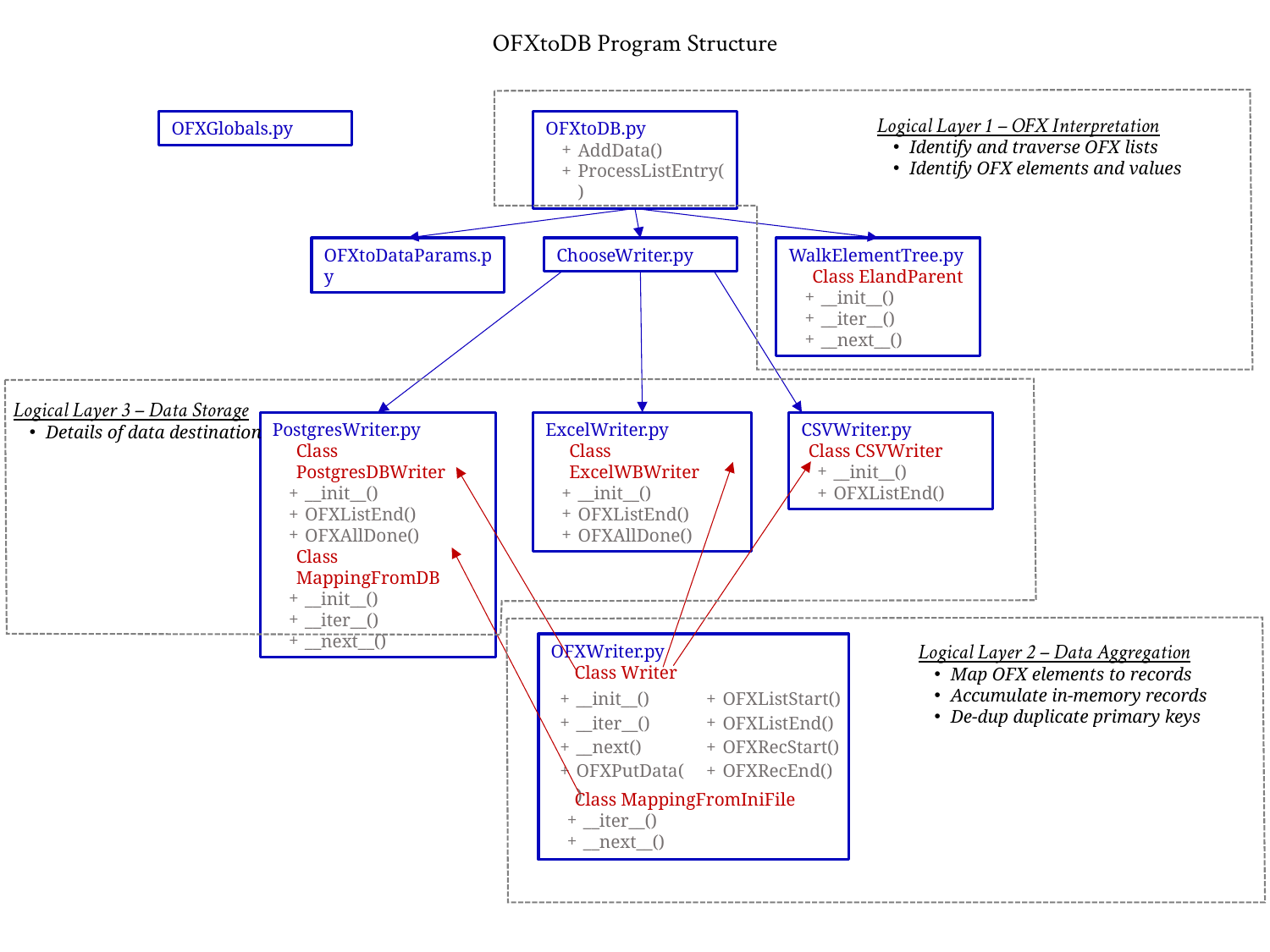

OFXtoDB Program Structure

Logical Layer 1 – OFX Interpretation
Identify and traverse OFX lists
Identify OFX elements and values
OFXGlobals.py
OFXtoDB.py
AddData()
ProcessListEntry()
ChooseWriter.py
WalkElementTree.py
Class ElandParent
__init__()
__iter__()
__next__()
OFXtoDataParams.py

Logical Layer 3 – Data Storage
Details of data destination
PostgresWriter.py
Class PostgresDBWriter
__init__()
OFXListEnd()
OFXAllDone()
Class MappingFromDB
__init__()
__iter__()
__next__()
ExcelWriter.py
Class ExcelWBWriter
__init__()
OFXListEnd()
OFXAllDone()
CSVWriter.py
Class CSVWriter
__init__()
OFXListEnd()

Logical Layer 2 – Data Aggregation
Map OFX elements to records
Accumulate in-memory records
De-dup duplicate primary keys
OFXWriter.py
Class Writer

Class MappingFromIniFile
__iter__()
__next__()

| \_\_init\_\_() | OFXListStart() |
| --- | --- |
| \_\_iter\_\_() | OFXListEnd() |
| \_\_next() | OFXRecStart() |
| OFXPutData() | OFXRecEnd() |